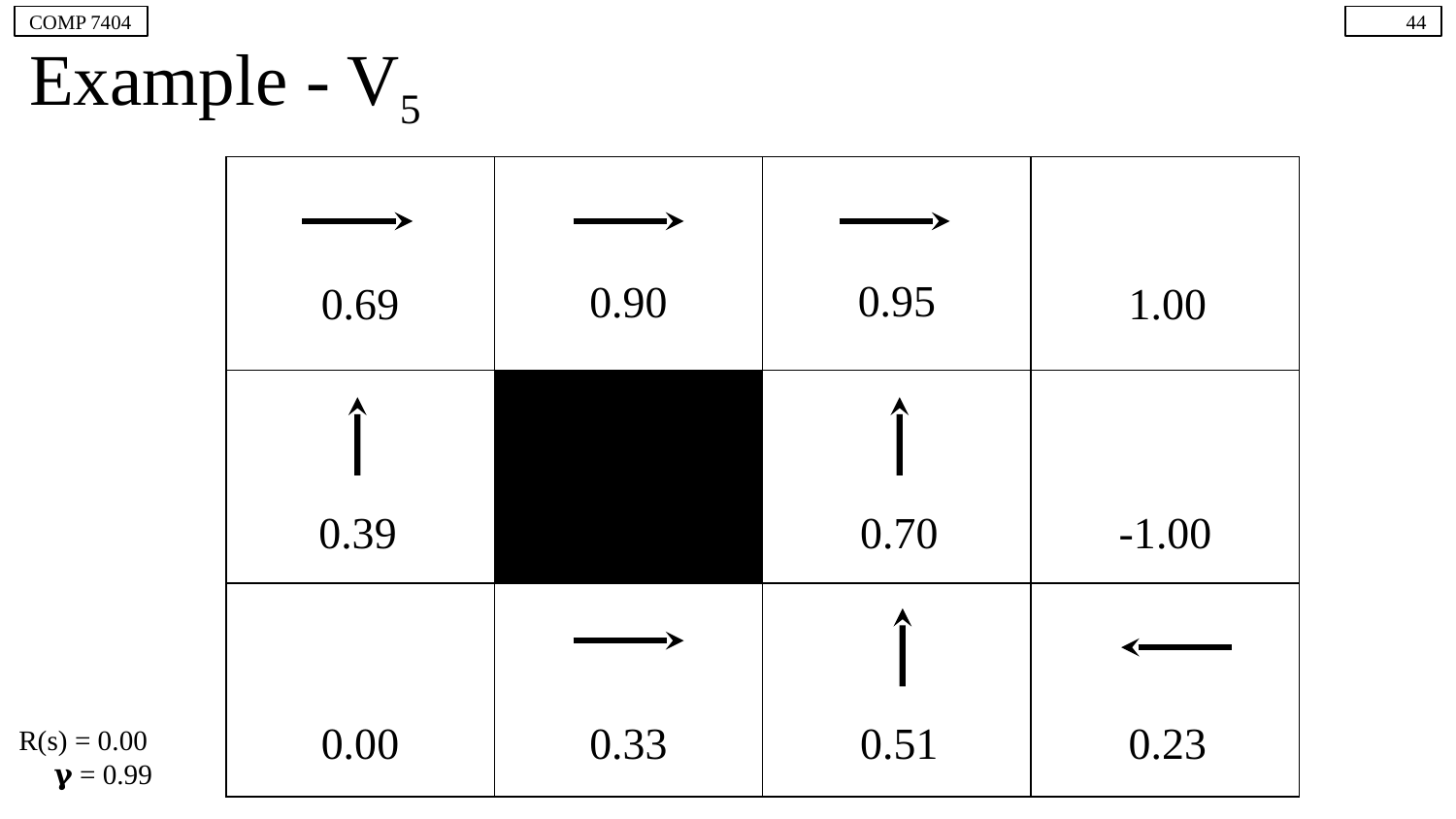

COMP 7404
44
# Example - V5
|  |  |  |  |
| --- | --- | --- | --- |
|  |  |  |  |
|  |  |  |  |
0.95
0.90
0.69
1.00

0.39
0.70
-1.00
R(s) = 0.00
     𝛄 = 0.99
0.00
0.33
0.51
0.23